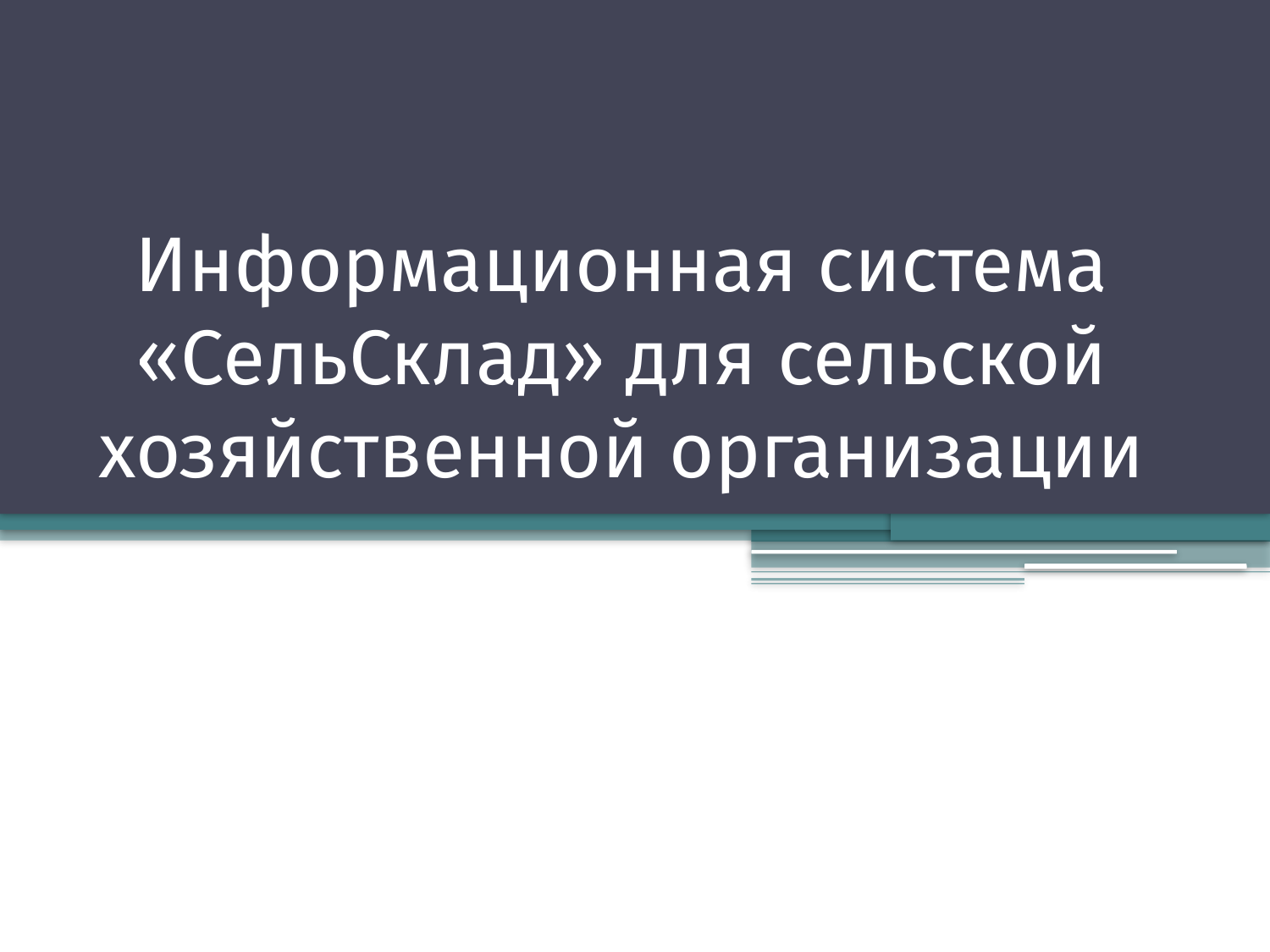

# Информационная система «СельСклад» для сельской хозяйственной организации